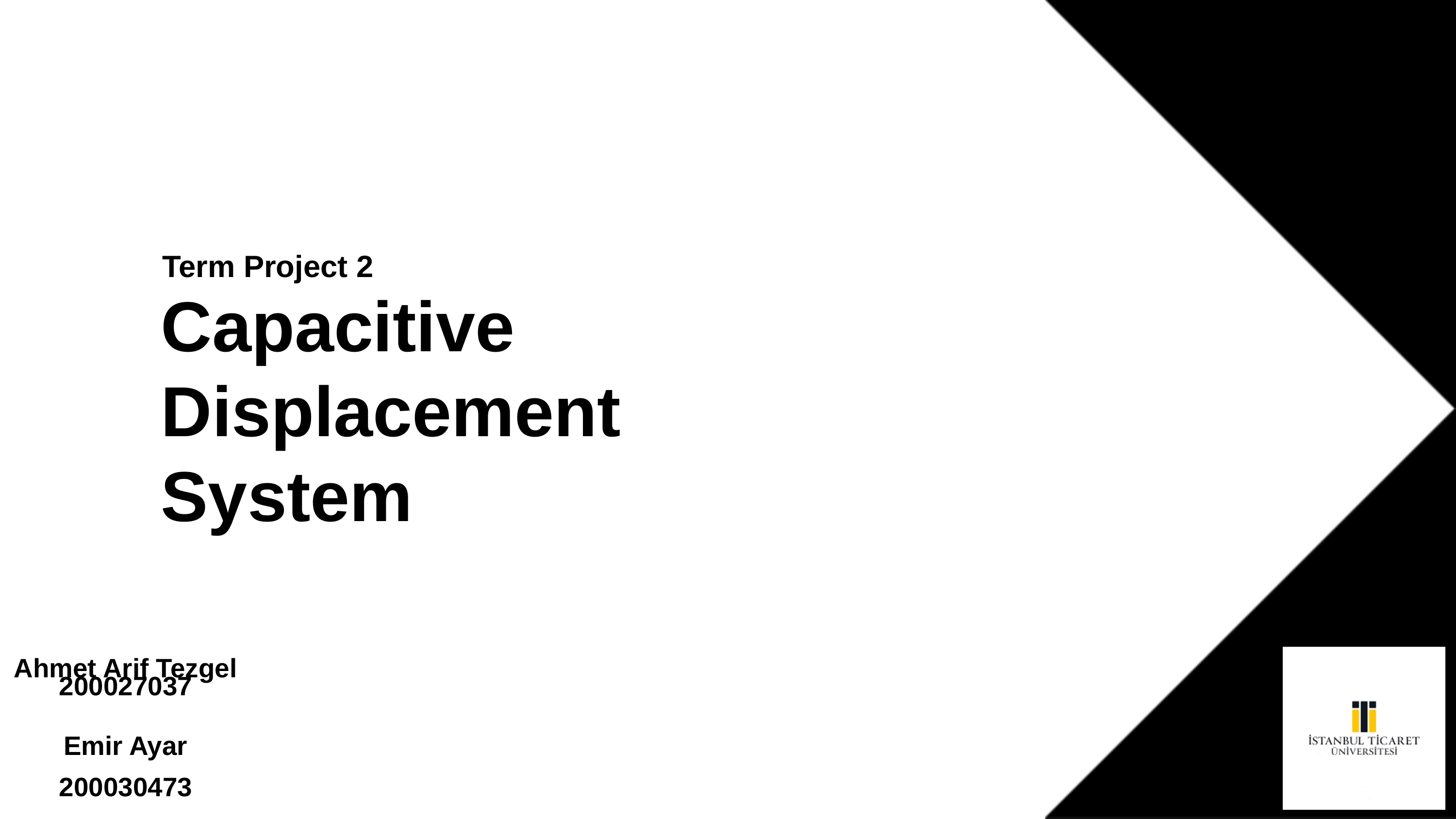

Term Project 2
Capacitive Displacement System
Ahmet Arif Tezgel
200027037

Emir Ayar 200030473